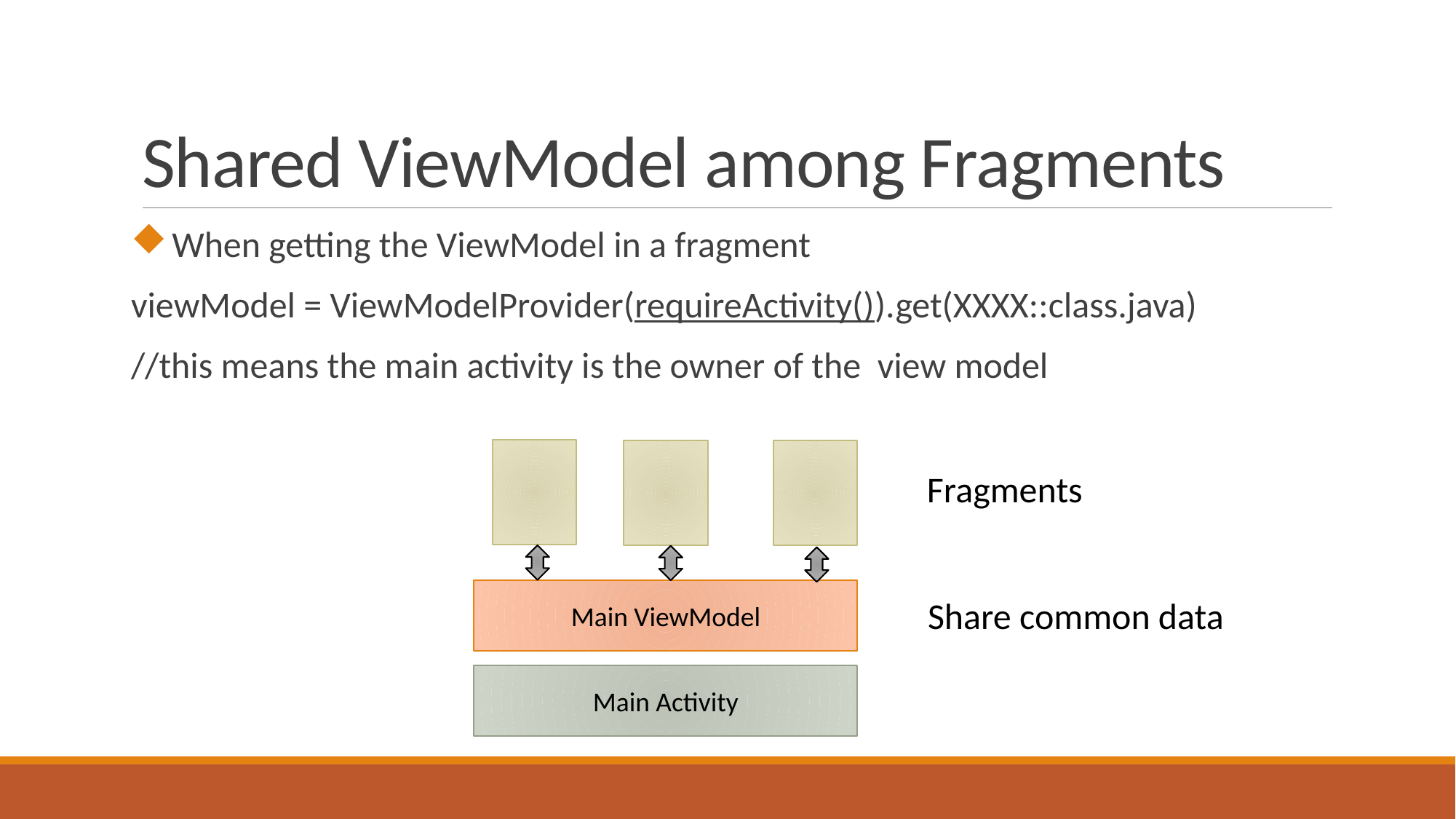

# Shared ViewModel among Fragments
When getting the ViewModel in a fragment
viewModel = ViewModelProvider(requireActivity()).get(XXXX::class.java)
//this means the main activity is the owner of the  view model

Fragments

Main ViewModel
Share common data
Main Activity